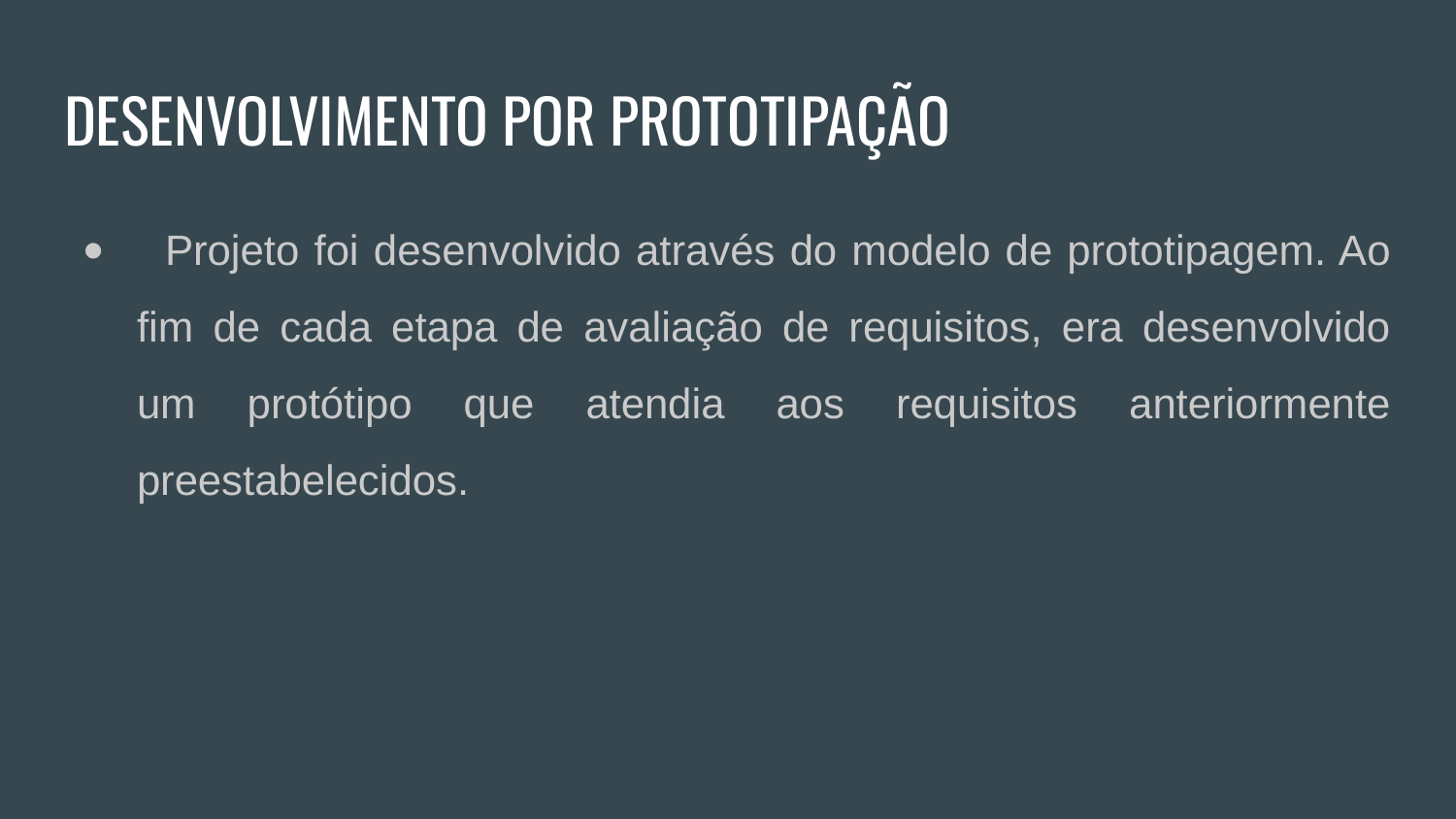

# DESENVOLVIMENTO POR PROTOTIPAÇÃO
  Projeto foi desenvolvido através do modelo de prototipagem. Ao fim de cada etapa de avaliação de requisitos, era desenvolvido um protótipo que atendia aos requisitos anteriormente preestabelecidos.